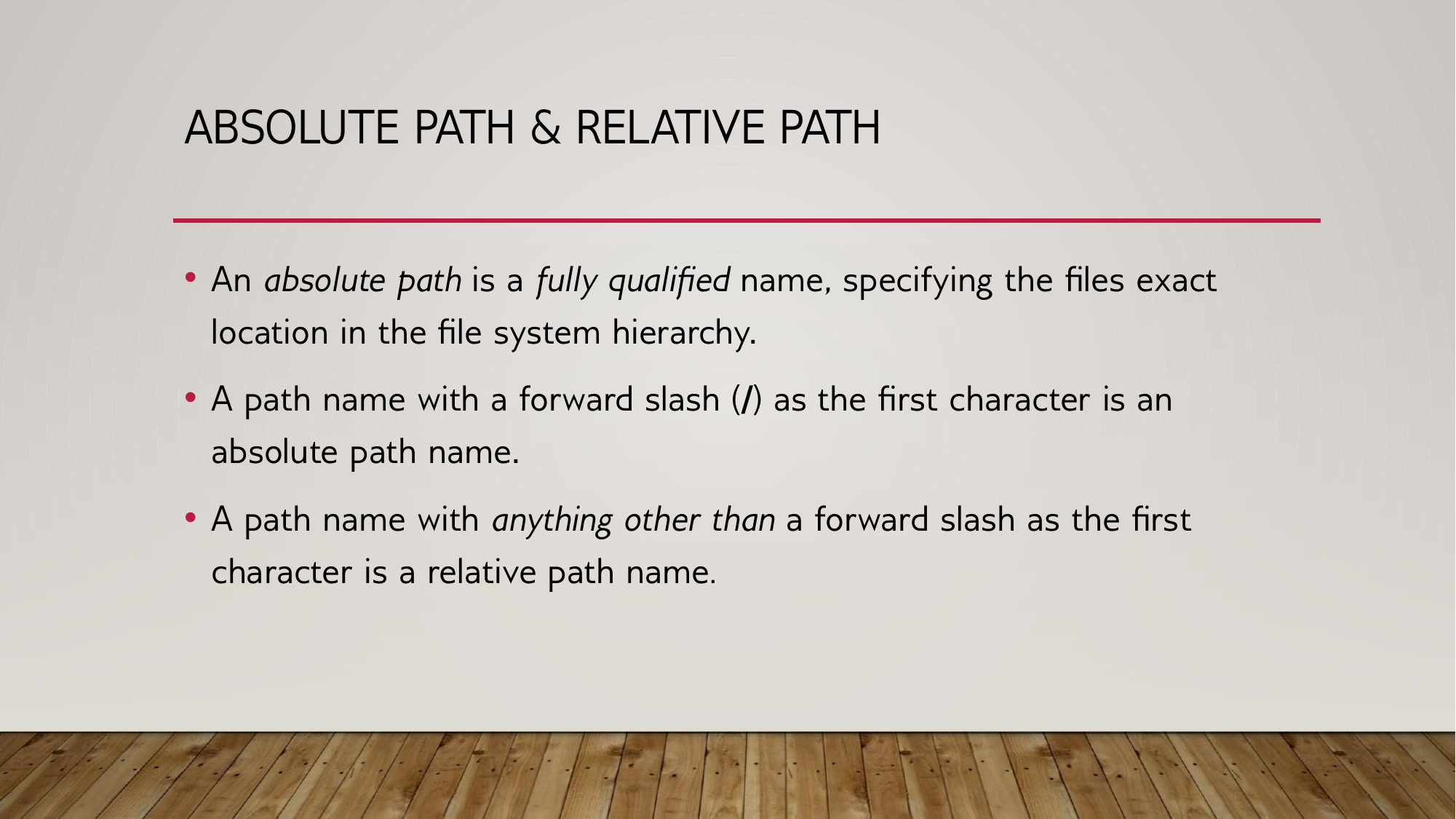

# ABSOLUTE PATH & RELATIVE PATH
An absolute path is a fully qualified name, specifying the files exact location in the file system hierarchy.
A path name with a forward slash (/) as the first character is an absolute path name.
A path name with anything other than a forward slash as the first character is a relative path name.